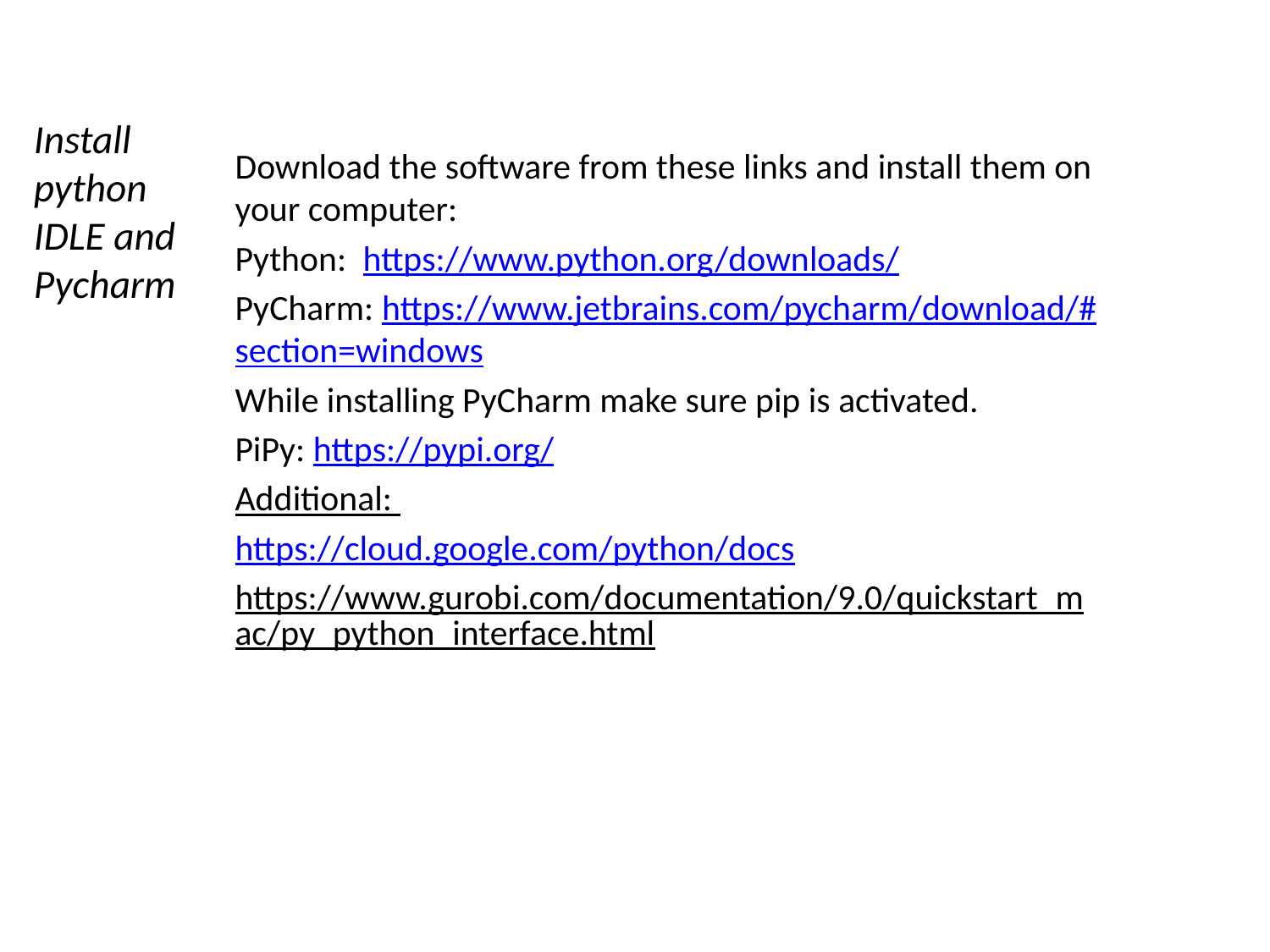

Install python IDLE and Pycharm

Download the software from these links and install them on your computer:
Python:  https://www.python.org/downloads/
PyCharm: https://www.jetbrains.com/pycharm/download/#section=windows
While installing PyCharm make sure pip is activated.
PiPy: https://pypi.org/
Additional:
https://cloud.google.com/python/docs
https://www.gurobi.com/documentation/9.0/quickstart_mac/py_python_interface.html